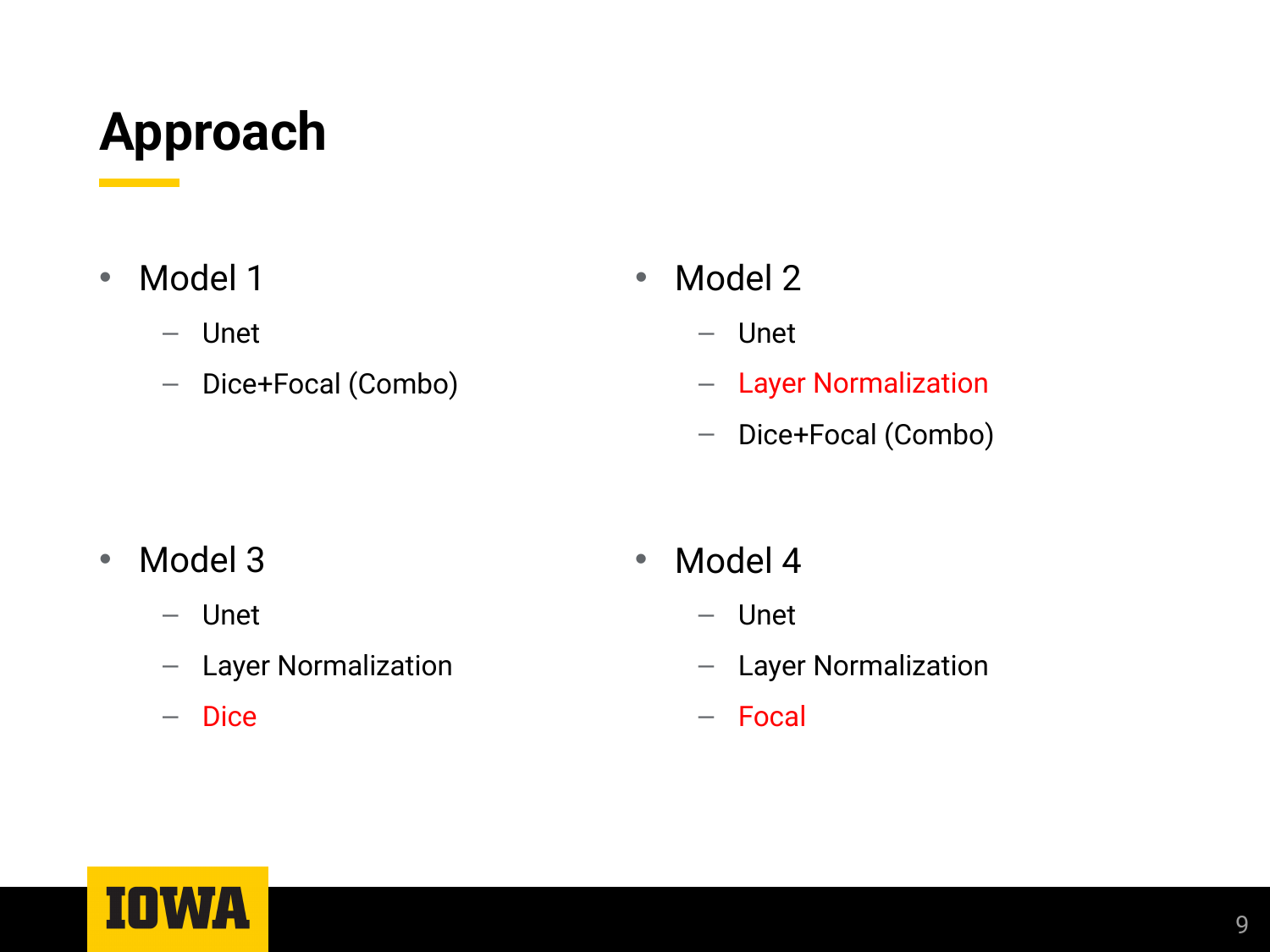

# Approach
Model 1
Unet
Dice+Focal (Combo)

Model 2
Unet
Layer Normalization
Dice+Focal (Combo)

Model 3
Unet
Layer Normalization
Dice

Model 4
Unet
Layer Normalization
Focal

9